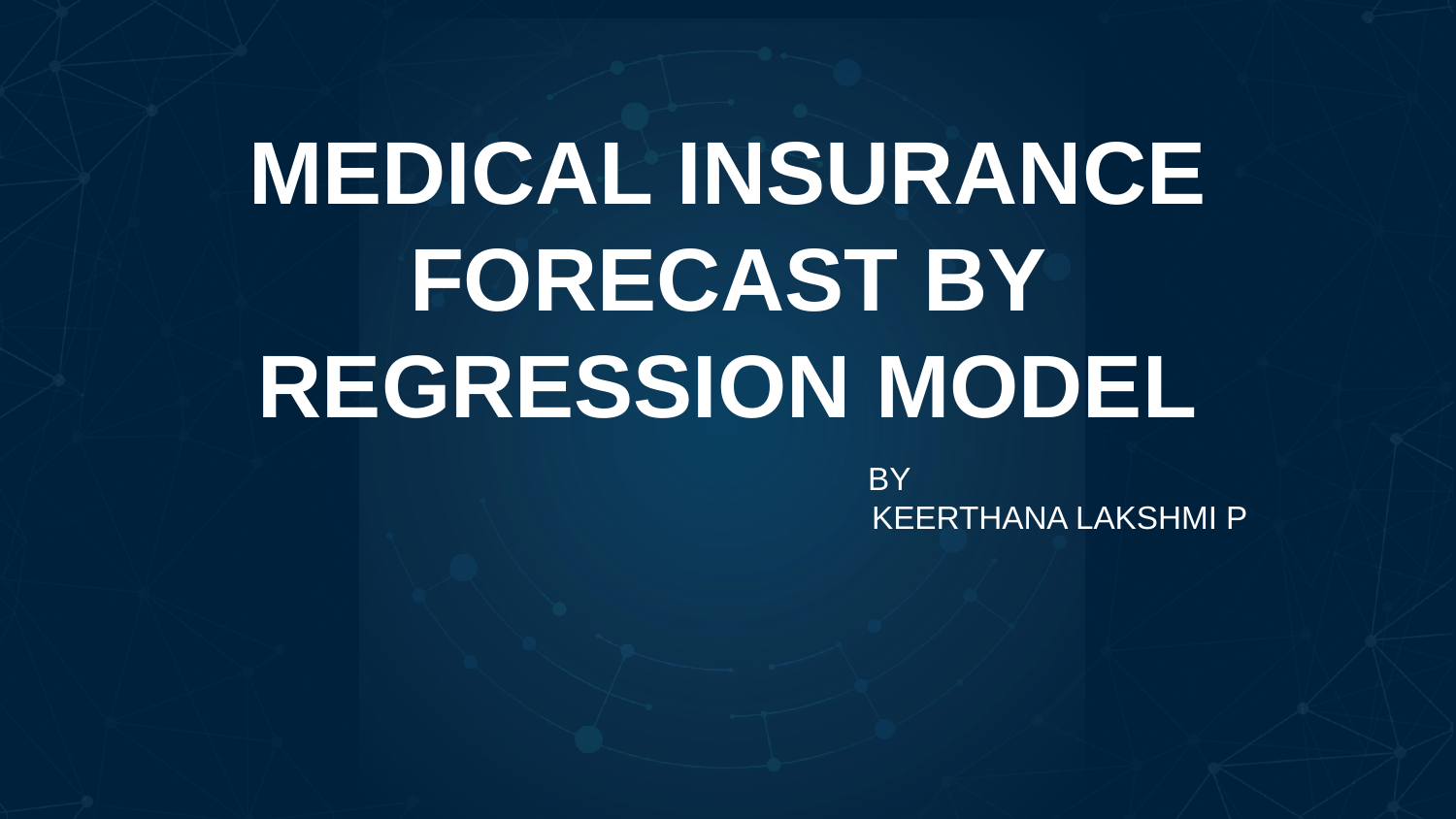

# MEDICAL INSURANCE FORECAST BY REGRESSION MODEL
                                    by
                                                                          keerthana lakshmi p